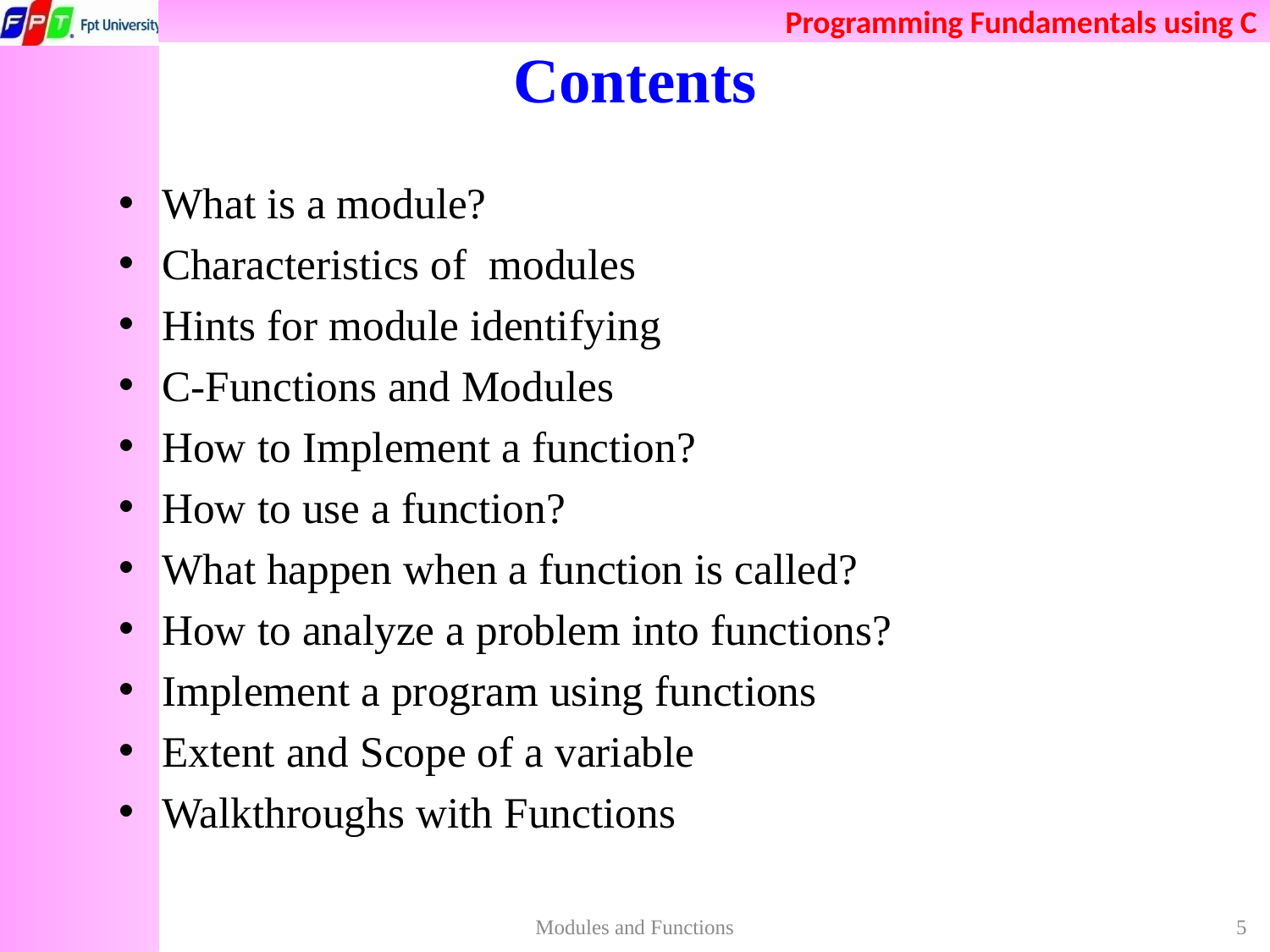

# Contents
What is a module?
Characteristics of  modules
Hints for module identifying
C-Functions and Modules
How to Implement a function?
How to use a function?
What happen when a function is called?
How to analyze a problem into functions?
Implement a program using functions
Extent and Scope of a variable
Walkthroughs with Functions
Modules and Functions
5